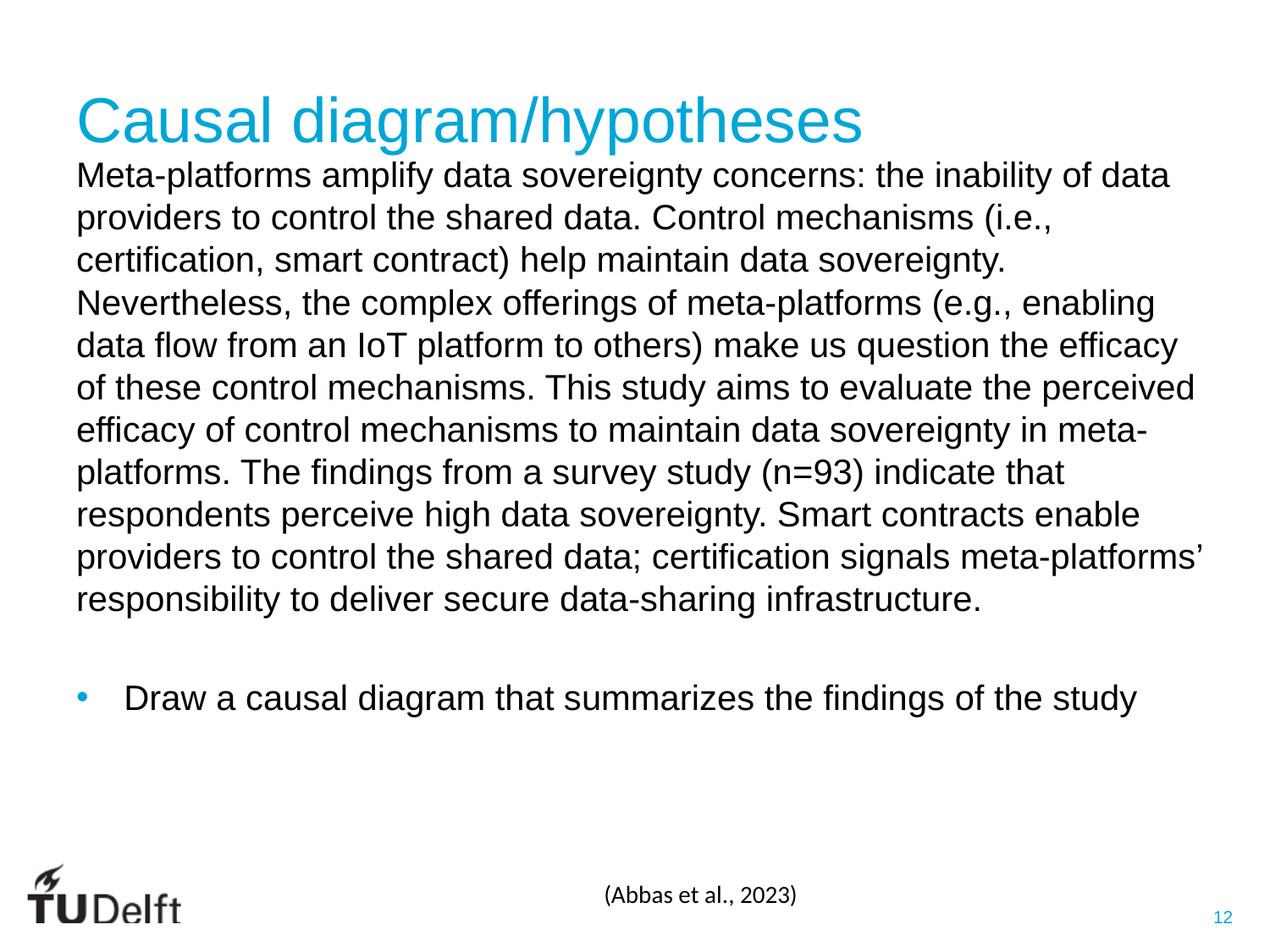

# Causal diagram/hypotheses
Meta-platforms amplify data sovereignty concerns: the inability of data providers to control the shared data. Control mechanisms (i.e., certification, smart contract) help maintain data sovereignty. Nevertheless, the complex offerings of meta-platforms (e.g., enabling data flow from an IoT platform to others) make us question the efficacy of these control mechanisms. This study aims to evaluate the perceived efficacy of control mechanisms to maintain data sovereignty in meta-platforms. The findings from a survey study (n=93) indicate that respondents perceive high data sovereignty. Smart contracts enable providers to control the shared data; certification signals meta-platforms’ responsibility to deliver secure data-sharing infrastructure.

Draw a causal diagram that summarizes the findings of the study
(Abbas et al., 2023)